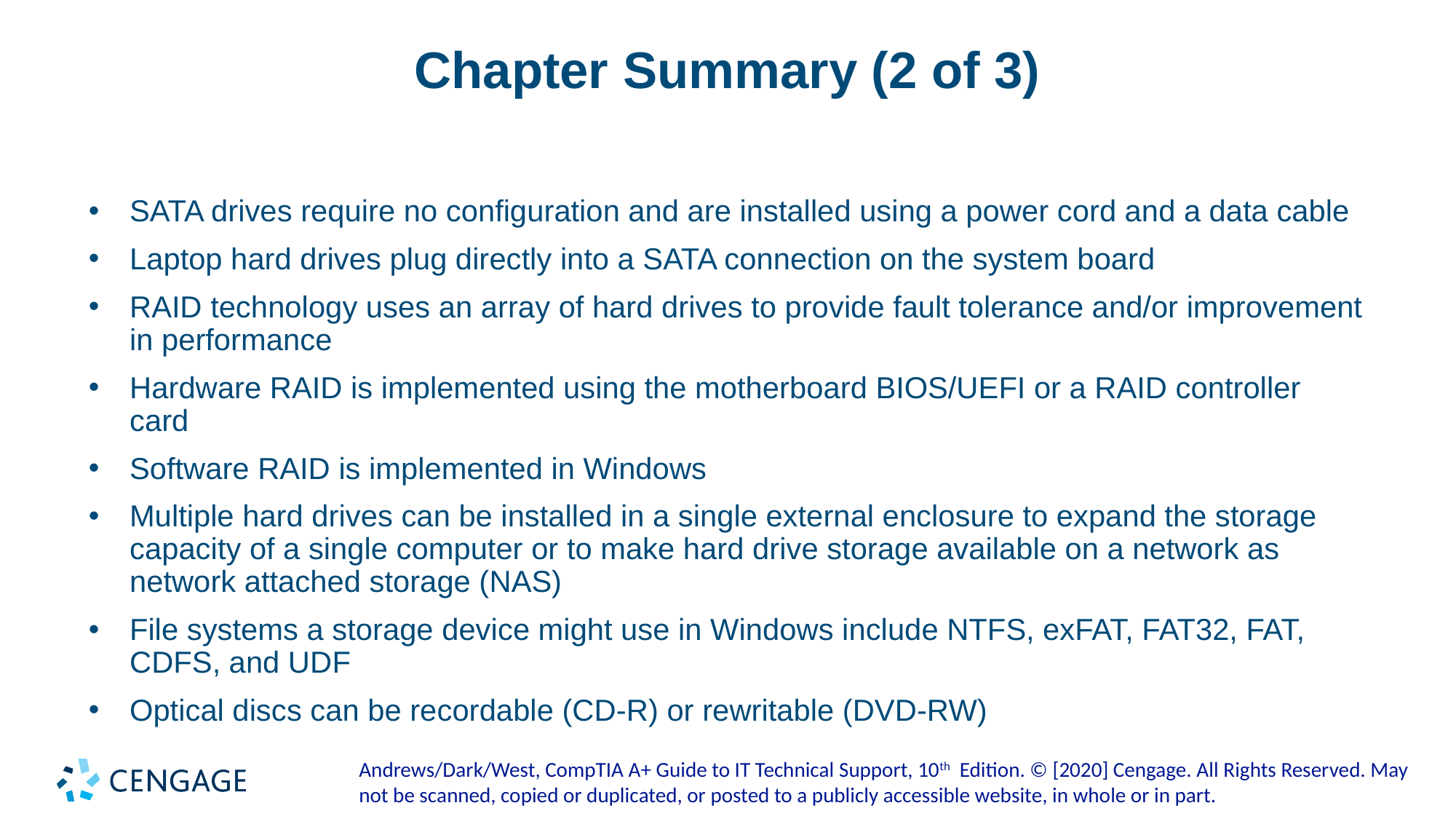

# Chapter Summary (2 of 3)
SATA drives require no configuration and are installed using a power cord and a data cable
Laptop hard drives plug directly into a SATA connection on the system board
RAID technology uses an array of hard drives to provide fault tolerance and/or improvement in performance
Hardware RAID is implemented using the motherboard BIOS/UEFI or a RAID controller card
Software RAID is implemented in Windows
Multiple hard drives can be installed in a single external enclosure to expand the storage capacity of a single computer or to make hard drive storage available on a network as network attached storage (NAS)
File systems a storage device might use in Windows include NTFS, exFAT, FAT32, FAT, CDFS, and UDF
Optical discs can be recordable (CD-R) or rewritable (DVD-RW)